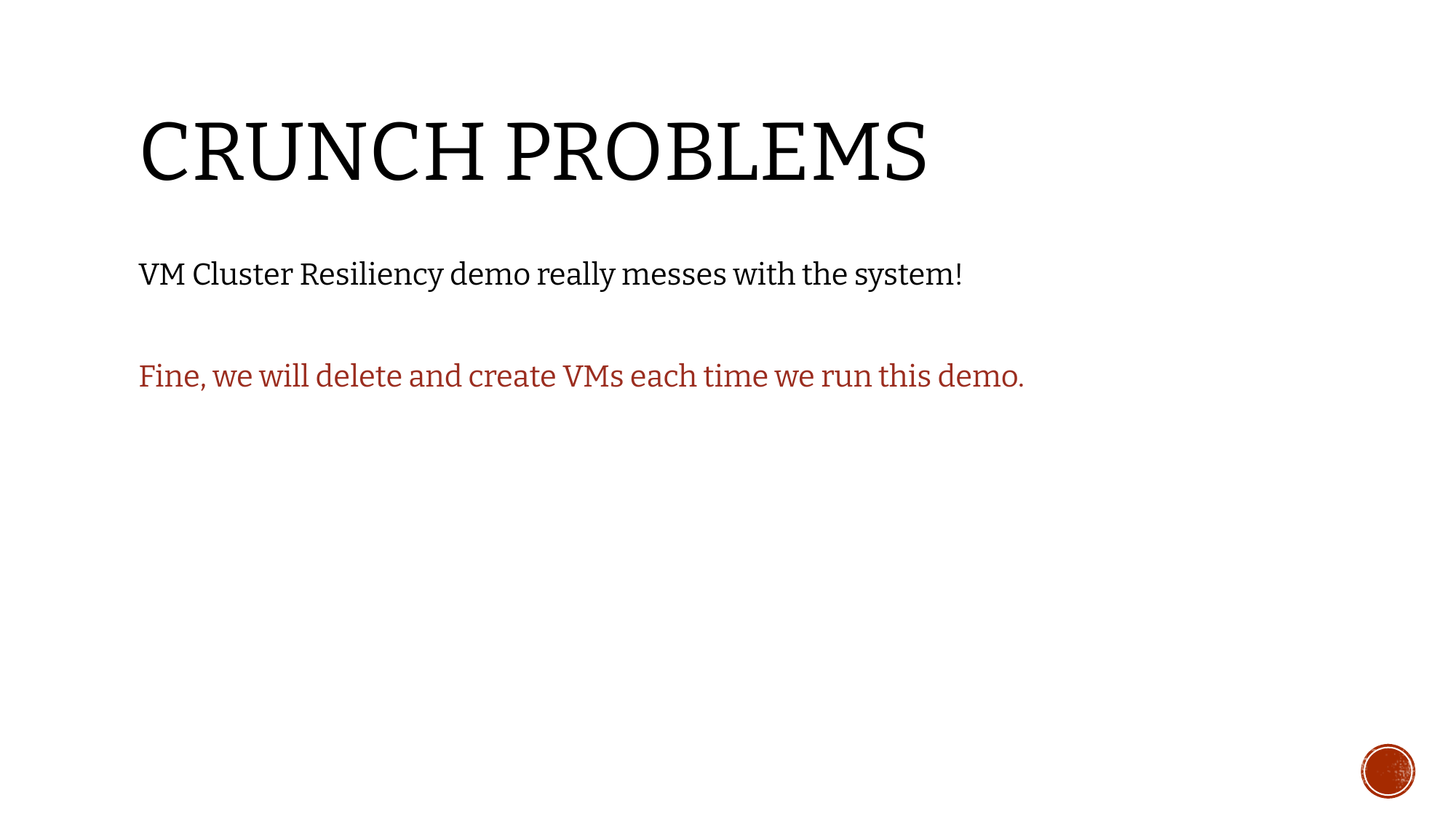

# Crunch Problems
VM Cluster Resiliency demo really messes with the system!

Fine, we will delete and create VMs each time we run this demo.